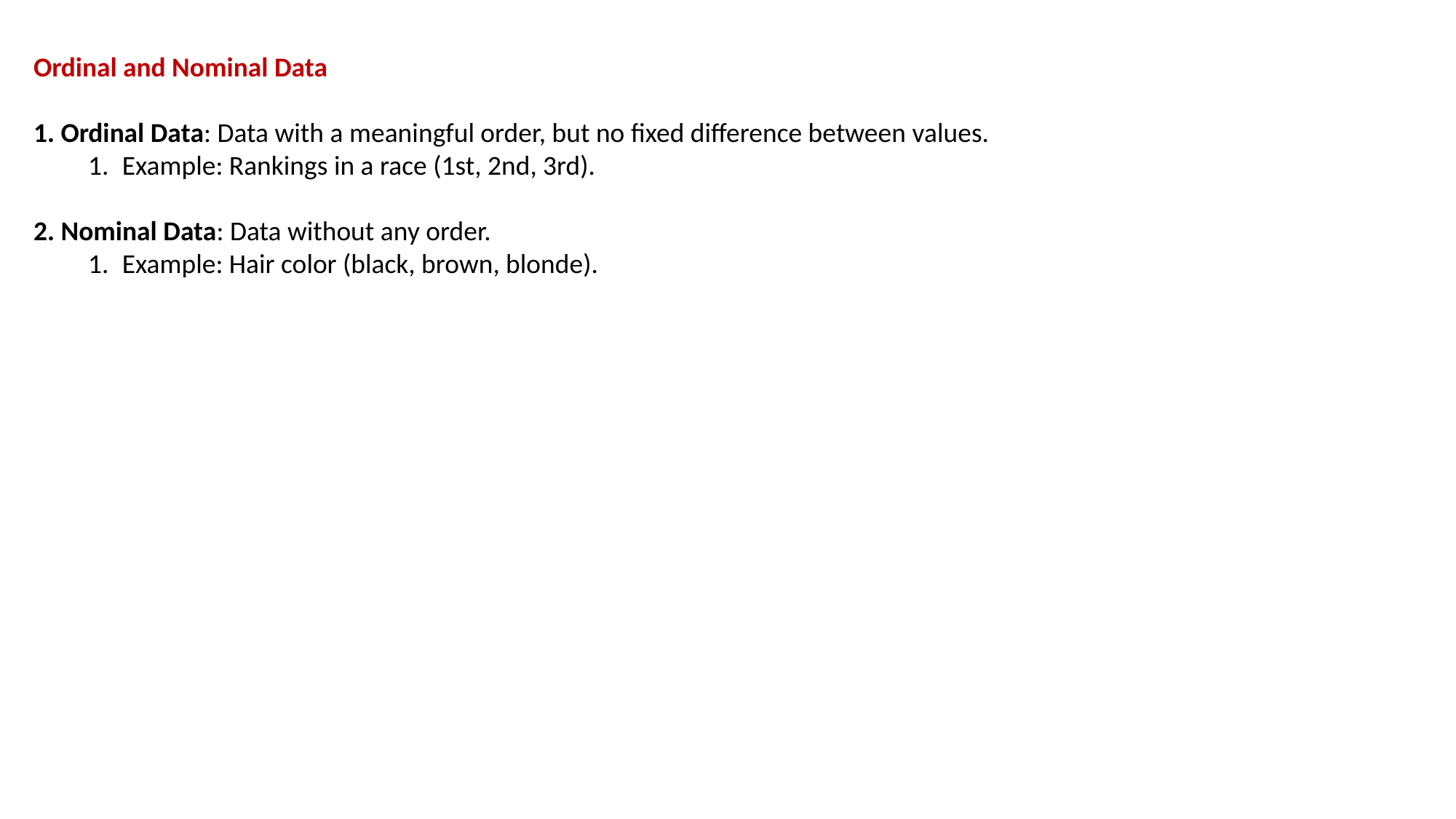

Ordinal and Nominal Data

 Ordinal Data: Data with a meaningful order, but no fixed difference between values.
Example: Rankings in a race (1st, 2nd, 3rd).

 Nominal Data: Data without any order.
Example: Hair color (black, brown, blonde).